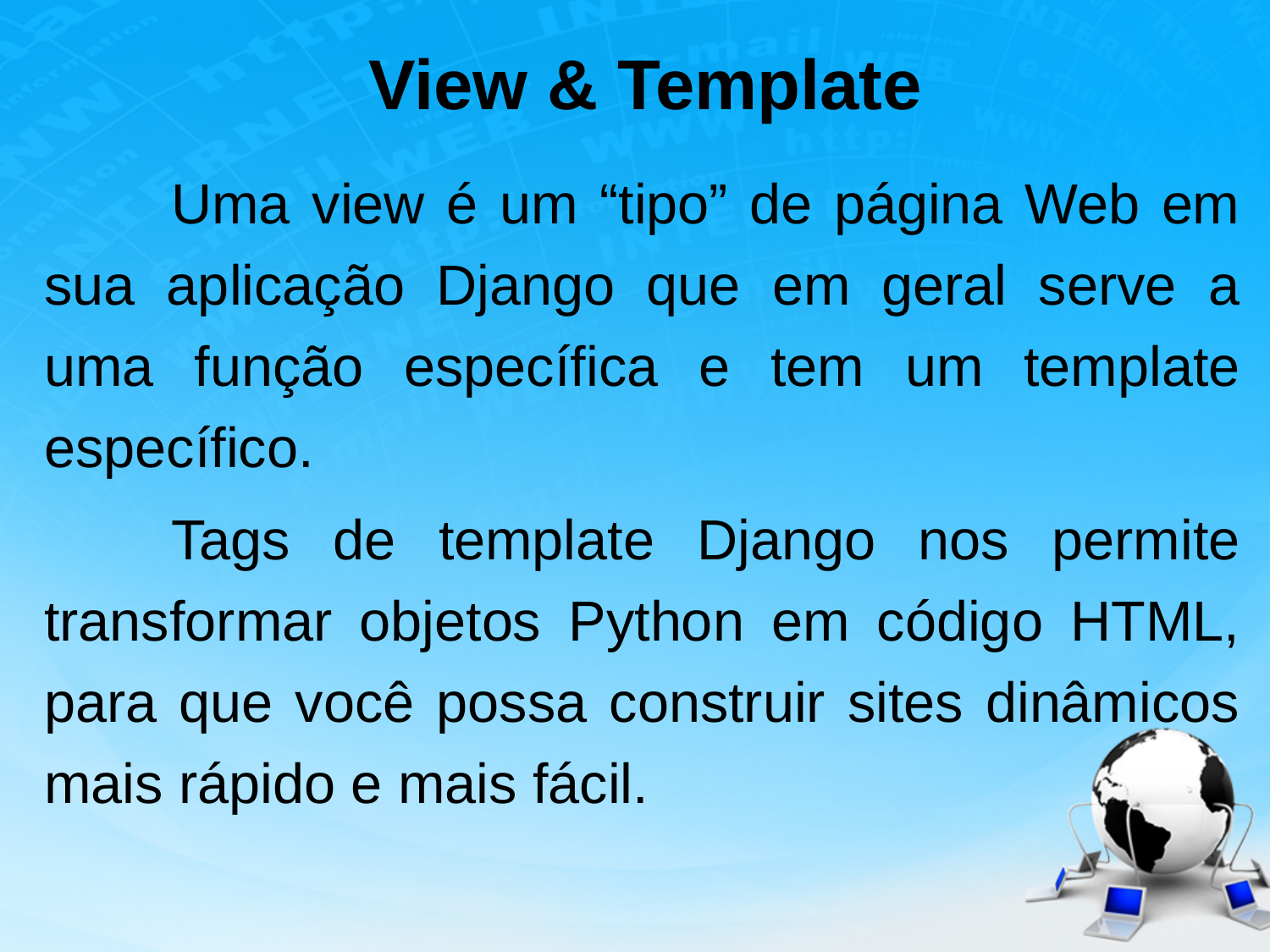

# View & Template
	Uma view é um “tipo” de página Web em sua aplicação Django que em geral serve a uma função específica e tem um template específico.
	Tags de template Django nos permite transformar objetos Python em código HTML, para que você possa construir sites dinâmicos mais rápido e mais fácil.